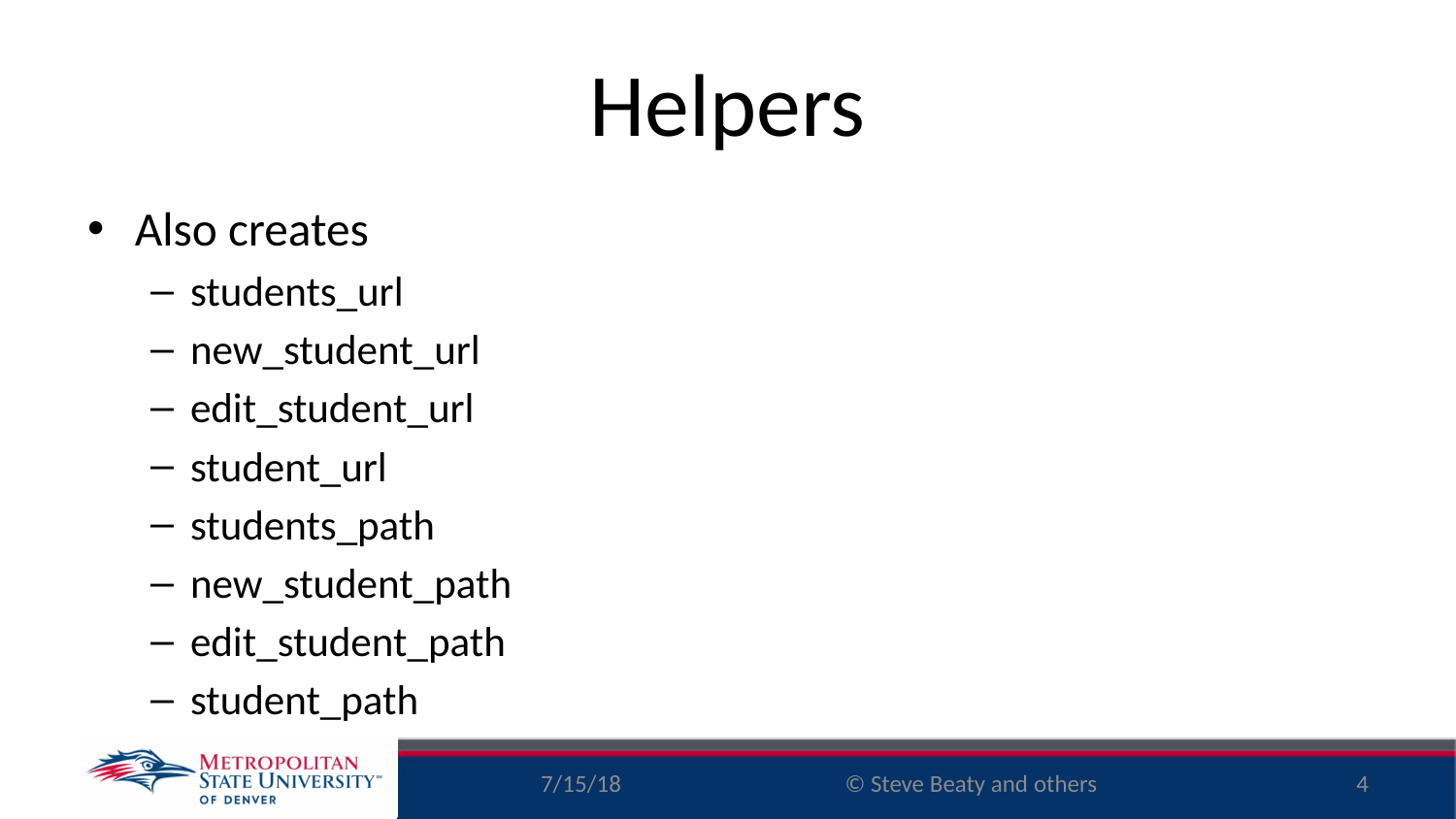

# Helpers
Also creates
students_url
new_student_url
edit_student_url
student_url
students_path
new_student_path
edit_student_path
student_path
7/15/18
4
© Steve Beaty and others